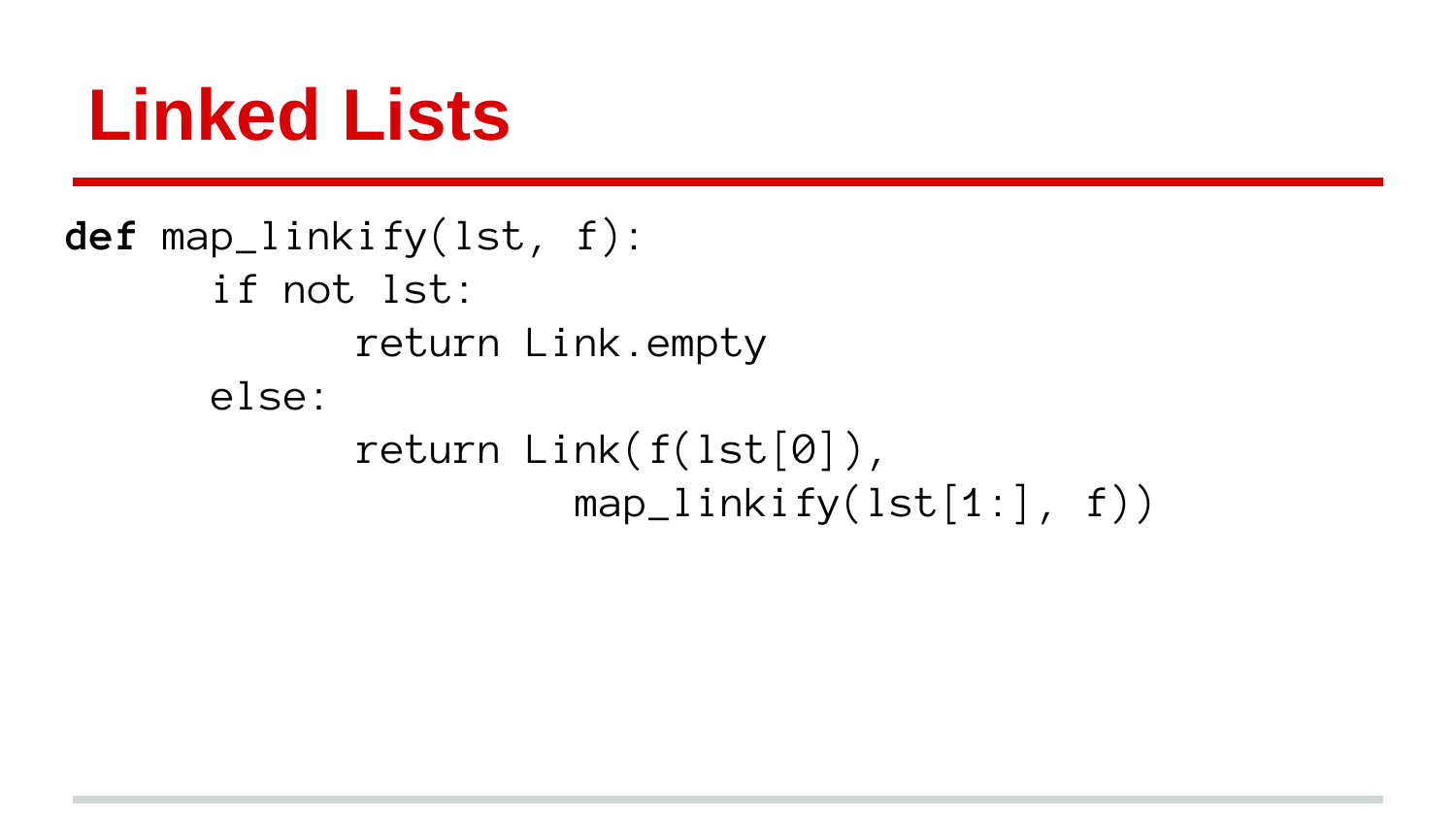

# Linked Lists
def map_linkify(lst, f):
	if not lst:
		return Link.empty
	else:
		return Link(f(lst[0]),
map_linkify(lst[1:], f))